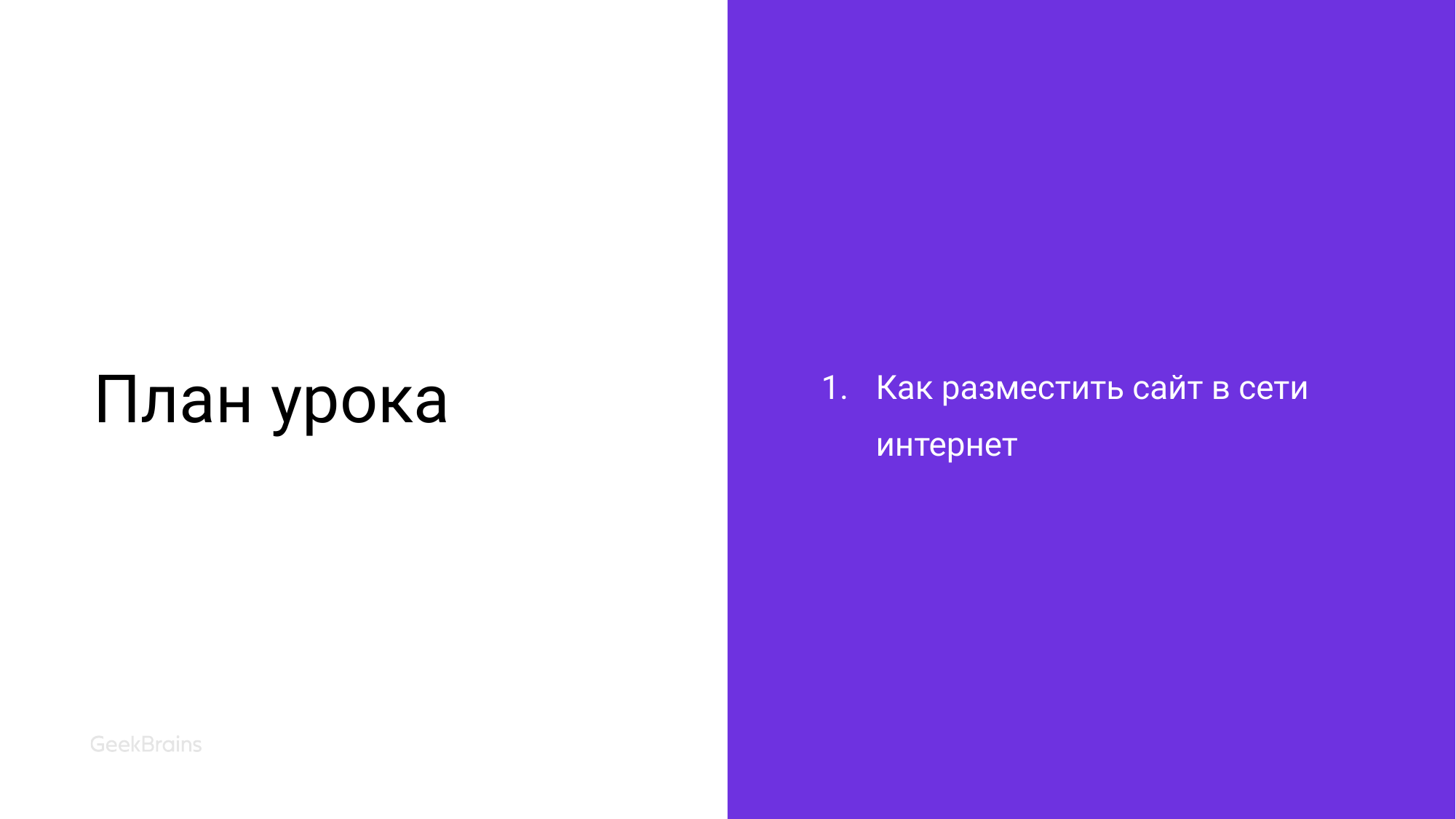

# План урока
Как разместить сайт в сети интернет